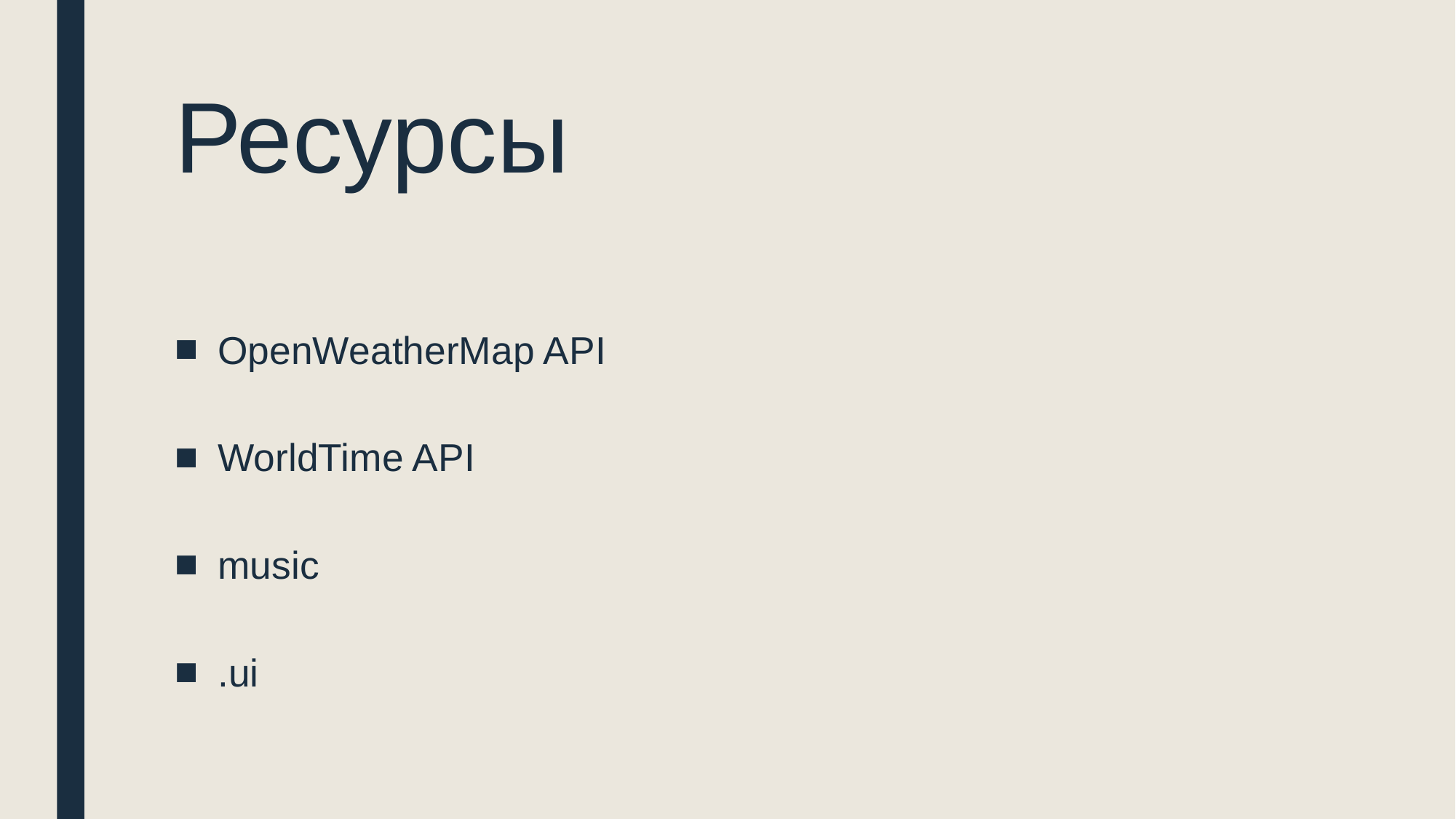

# Ресурсы
OpenWeatherMap API
WorldTime API
music
.ui